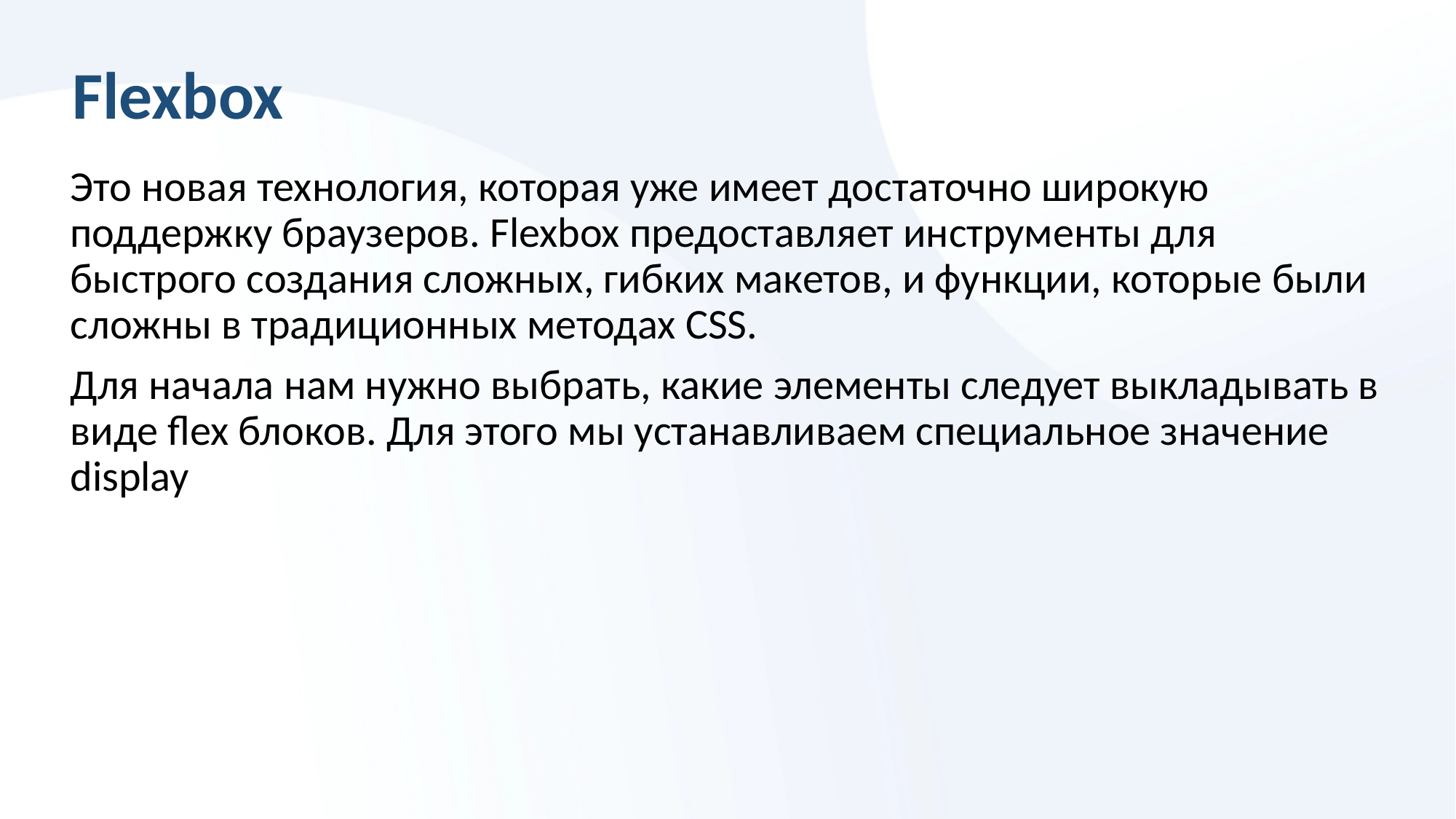

# Flexbox
Это новая технология, которая уже имеет достаточно широкую поддержку браузеров. Flexbox предоставляет инструменты для быстрого создания сложных, гибких макетов, и функции, которые были сложны в традиционных методах CSS.
Для начала нам нужно выбрать, какие элементы следует выкладывать в виде flex блоков. Для этого мы устанавливаем специальное значение display